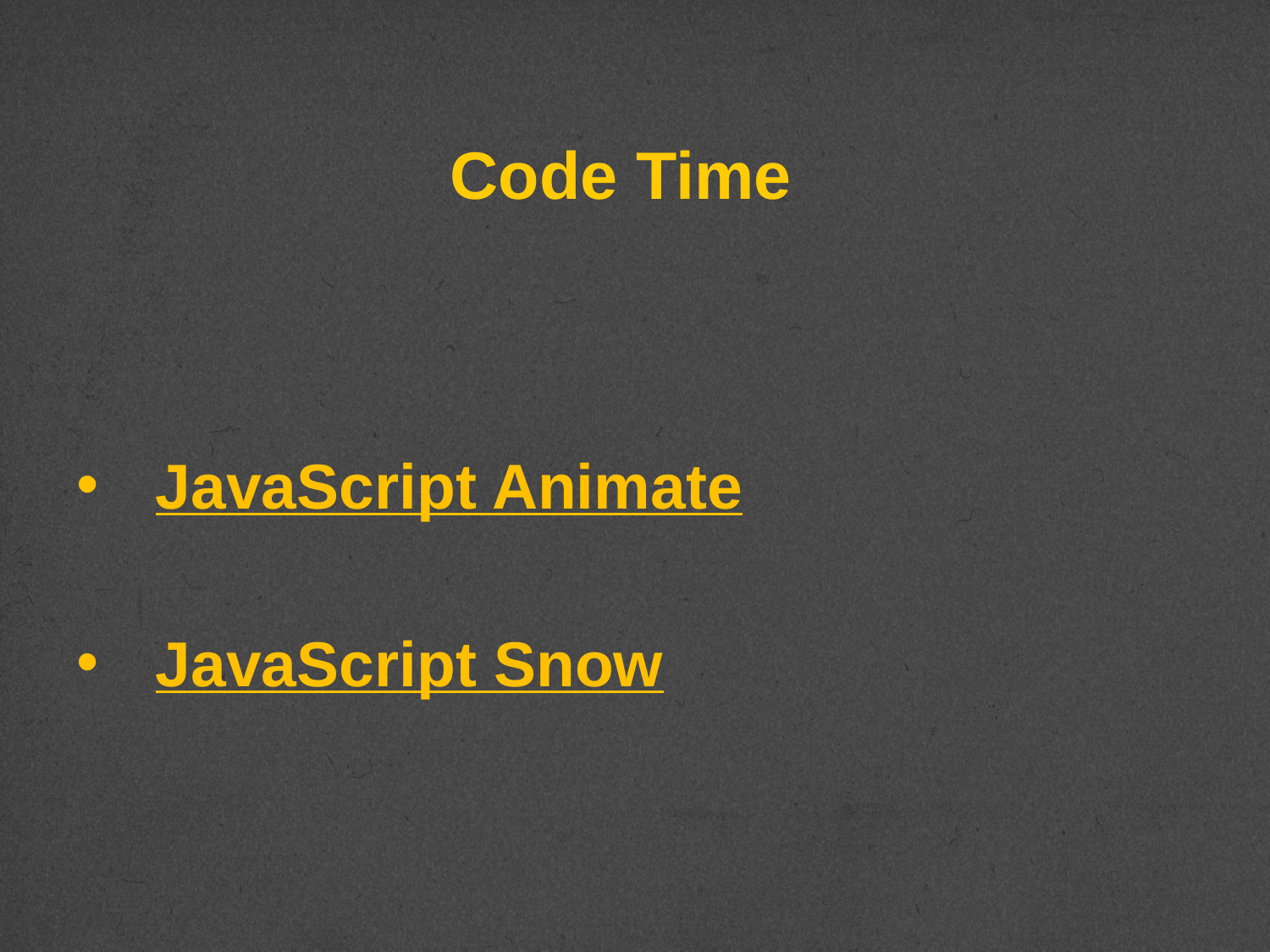

# Code Time

JavaScript Animate

JavaScript Snow